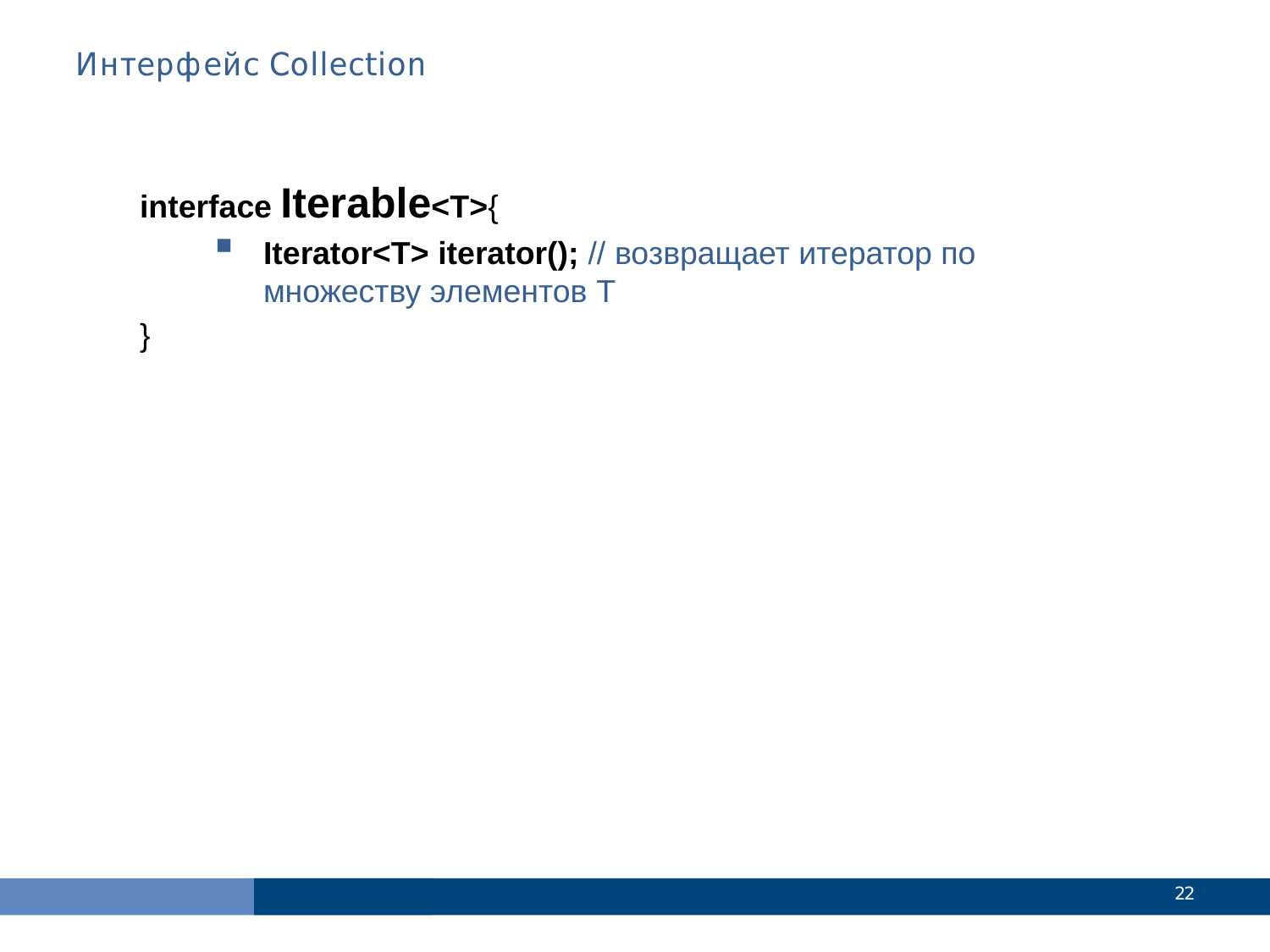

Интерфейс Collection
interface Iterable<T>{
Iterator<T> iterator(); // возвращает итератор по множеству элементов T
}
22